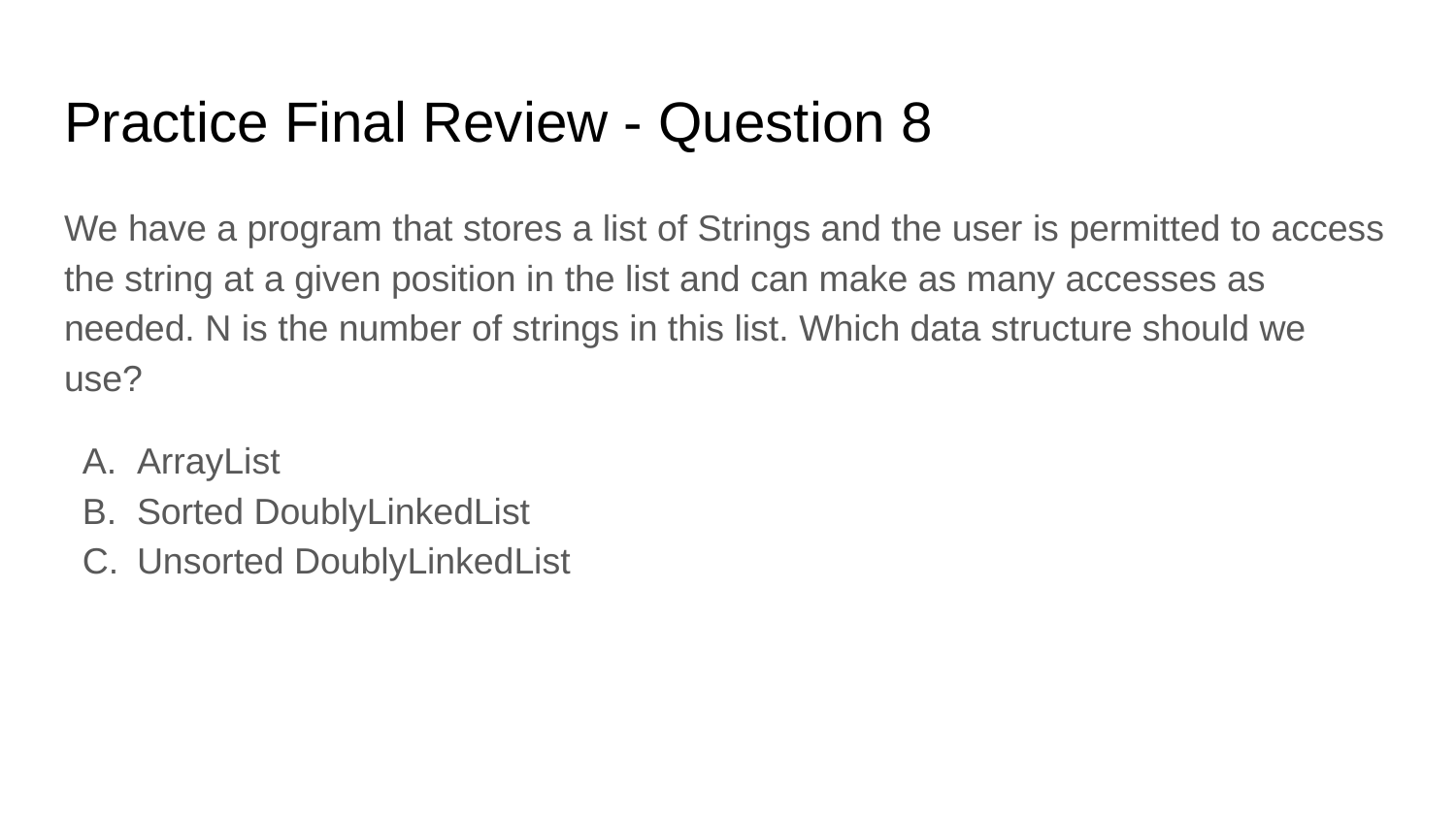

# Practice Final Review - Question 8
We have a program that stores a list of Strings and the user is permitted to access the string at a given position in the list and can make as many accesses as needed. N is the number of strings in this list. Which data structure should we use?
ArrayList
Sorted DoublyLinkedList
Unsorted DoublyLinkedList